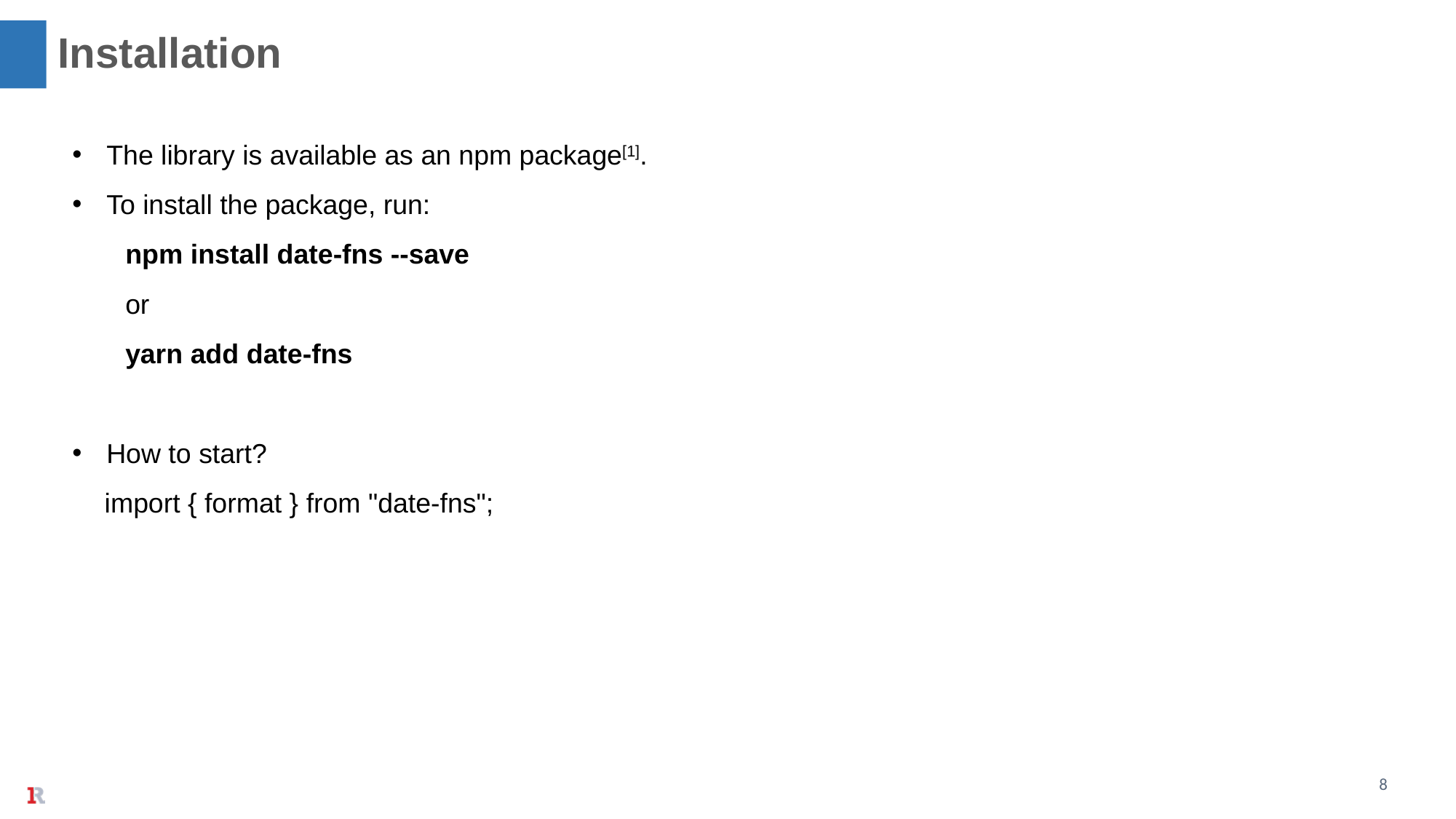

Installation
The library is available as an npm package[1].
To install the package, run:
npm install date-fns --save
or
yarn add date-fns

How to start?
import { format } from "date-fns";